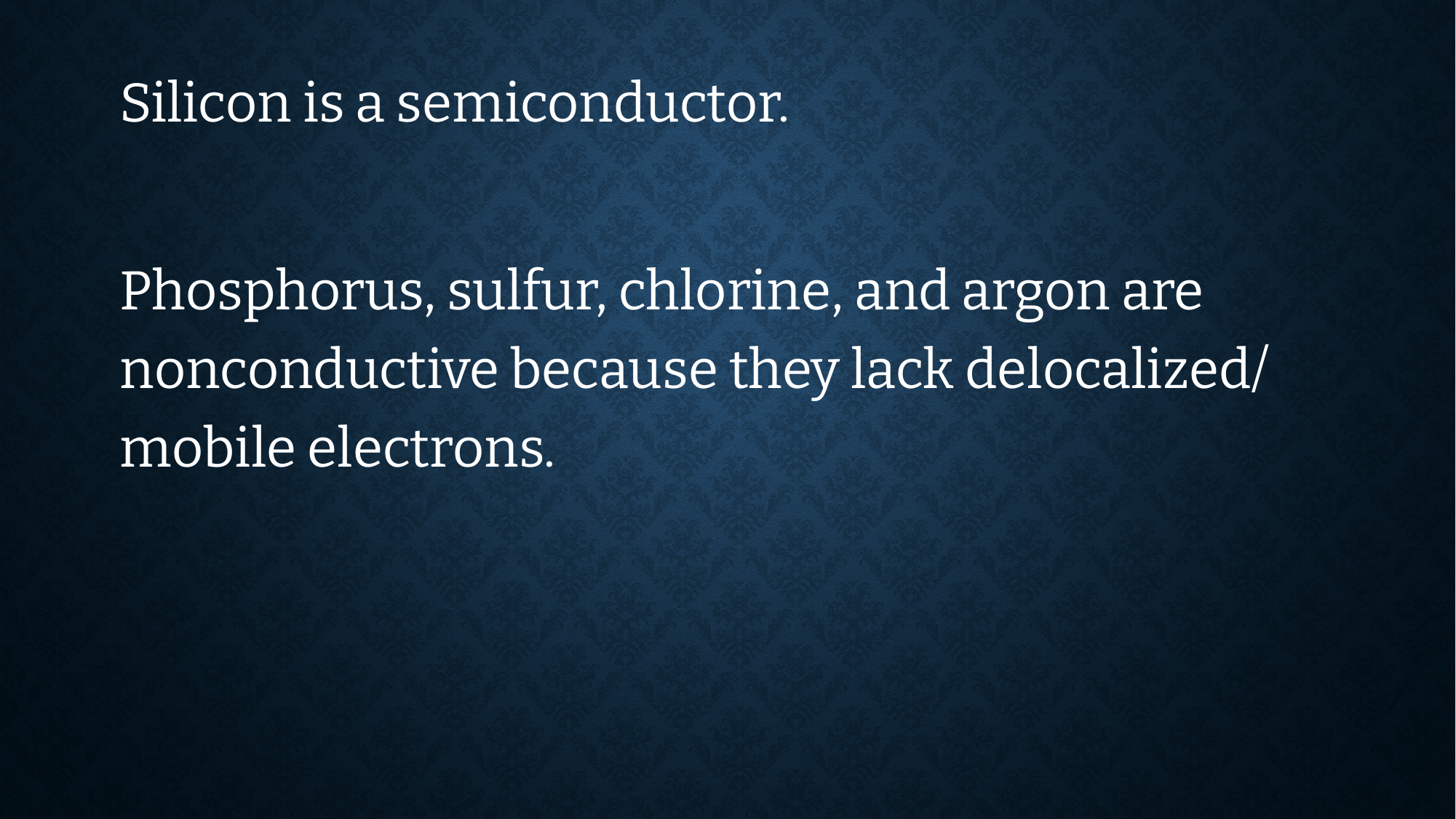

Silicon is a semiconductor.

Phosphorus, sulfur, chlorine, and argon are nonconductive because they lack delocalized/ mobile electrons.